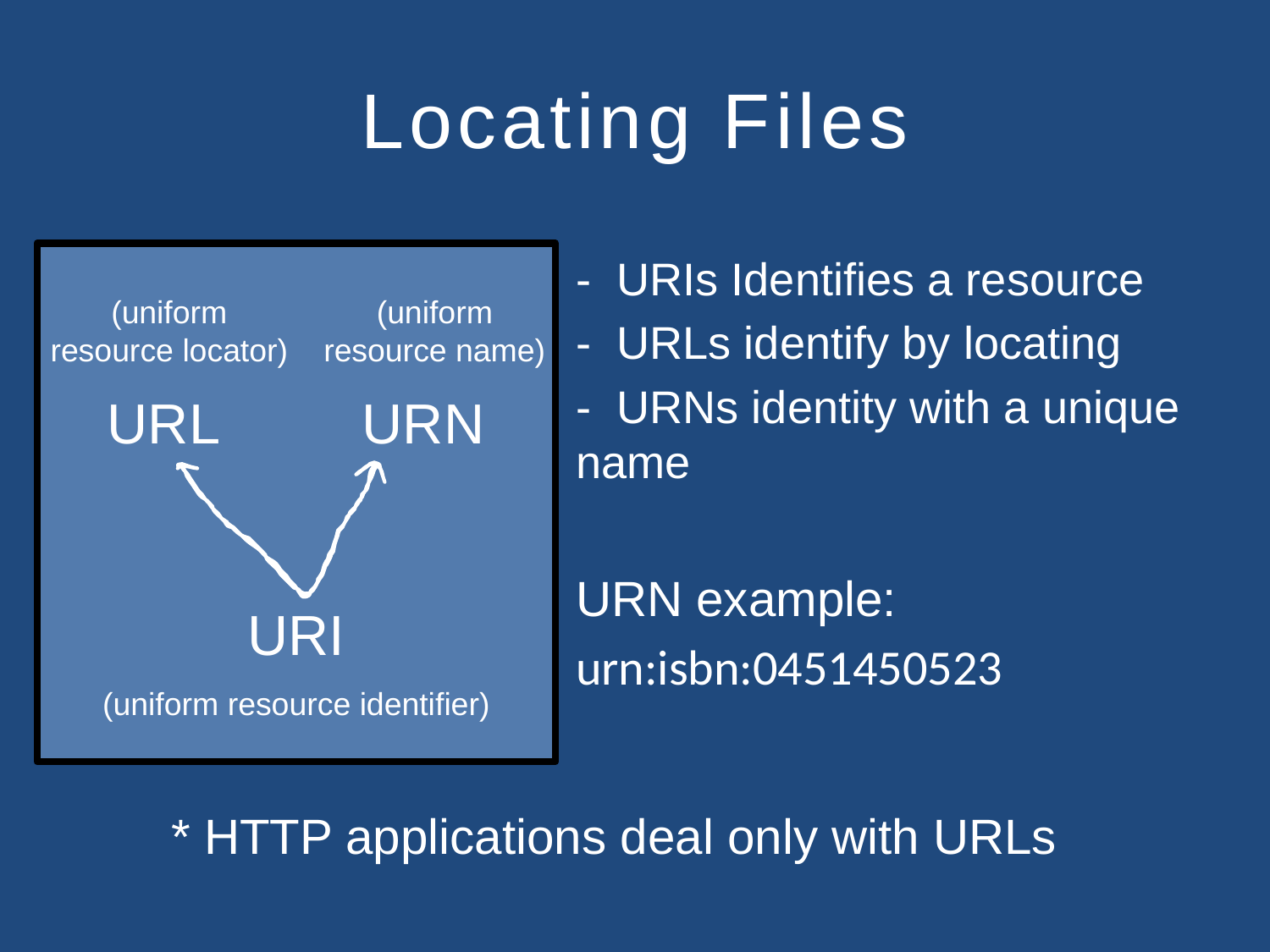

# Locating Files

-  URIs Identifies a resource
-  URLs identify by locating
-  URNs identity with a unique name

URN example:
urn:isbn:0451450523

(uniform resource locator)
(uniform resource name)
URL
URN

URI
(uniform resource identifier)
* HTTP applications deal only with URLs